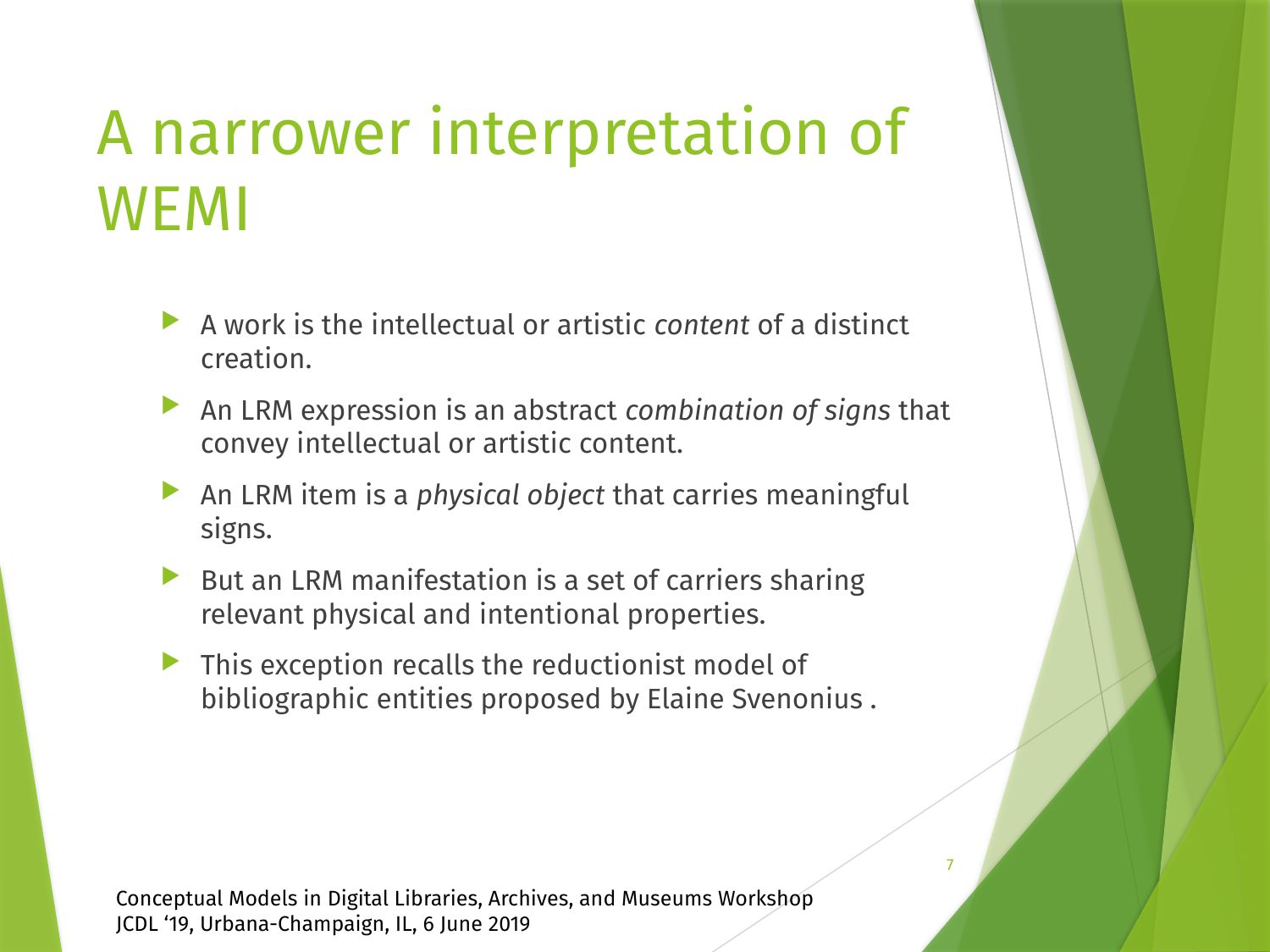

# A narrower interpretation of WEMI
A work is the intellectual or artistic content of a distinct creation.
An LRM expression is an abstract combination of signs that convey intellectual or artistic content.
An LRM item is a physical object that carries meaningful signs.
But an LRM manifestation is a set of carriers sharing relevant physical and intentional properties.
This exception recalls the reductionist model of bibliographic entities proposed by Elaine Svenonius .
7
Conceptual Models in Digital Libraries, Archives, and Museums Workshop
JCDL ‘19, Urbana-Champaign, IL, 6 June 2019